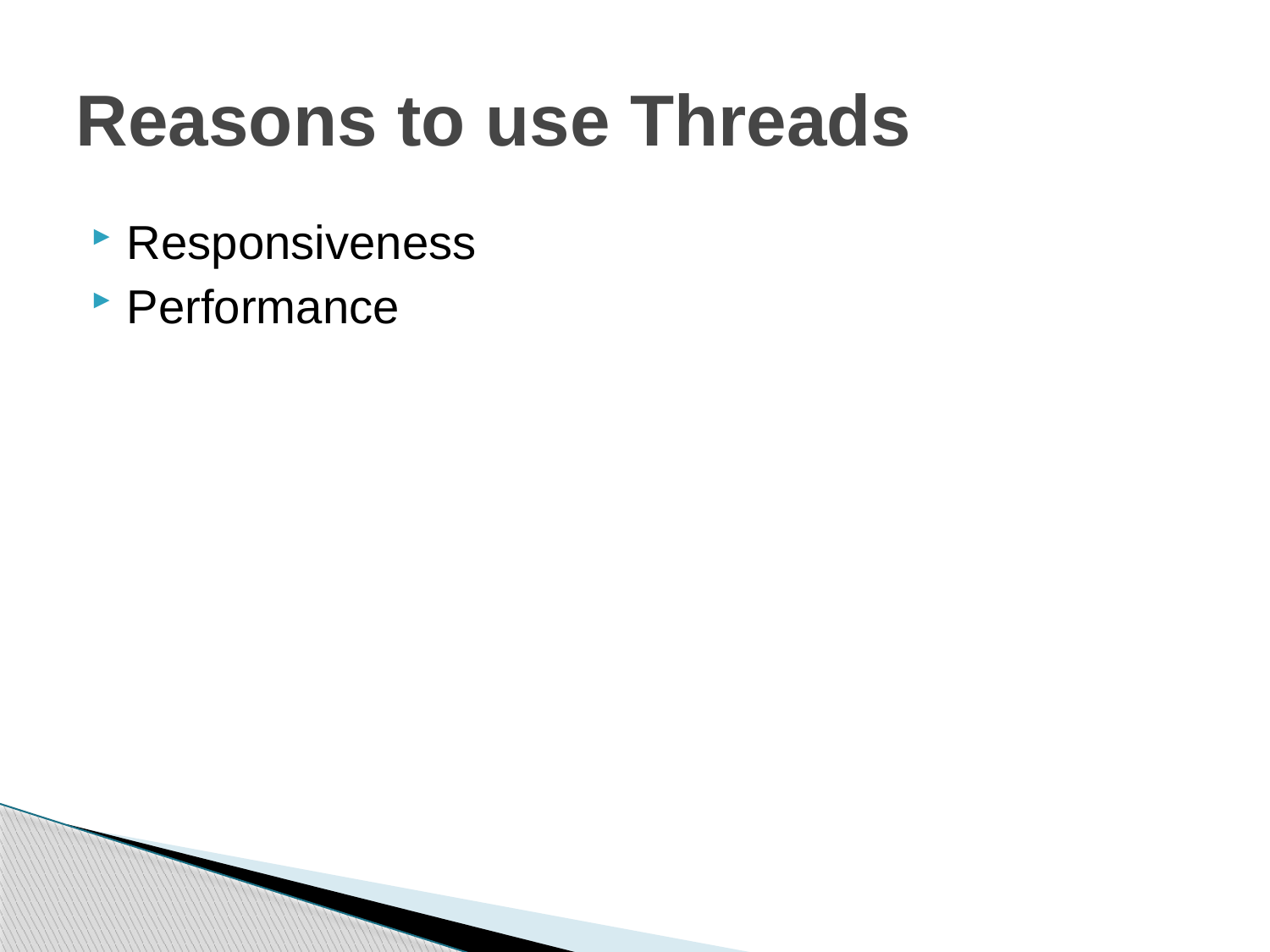

# Reasons to use Threads
Responsiveness
Performance